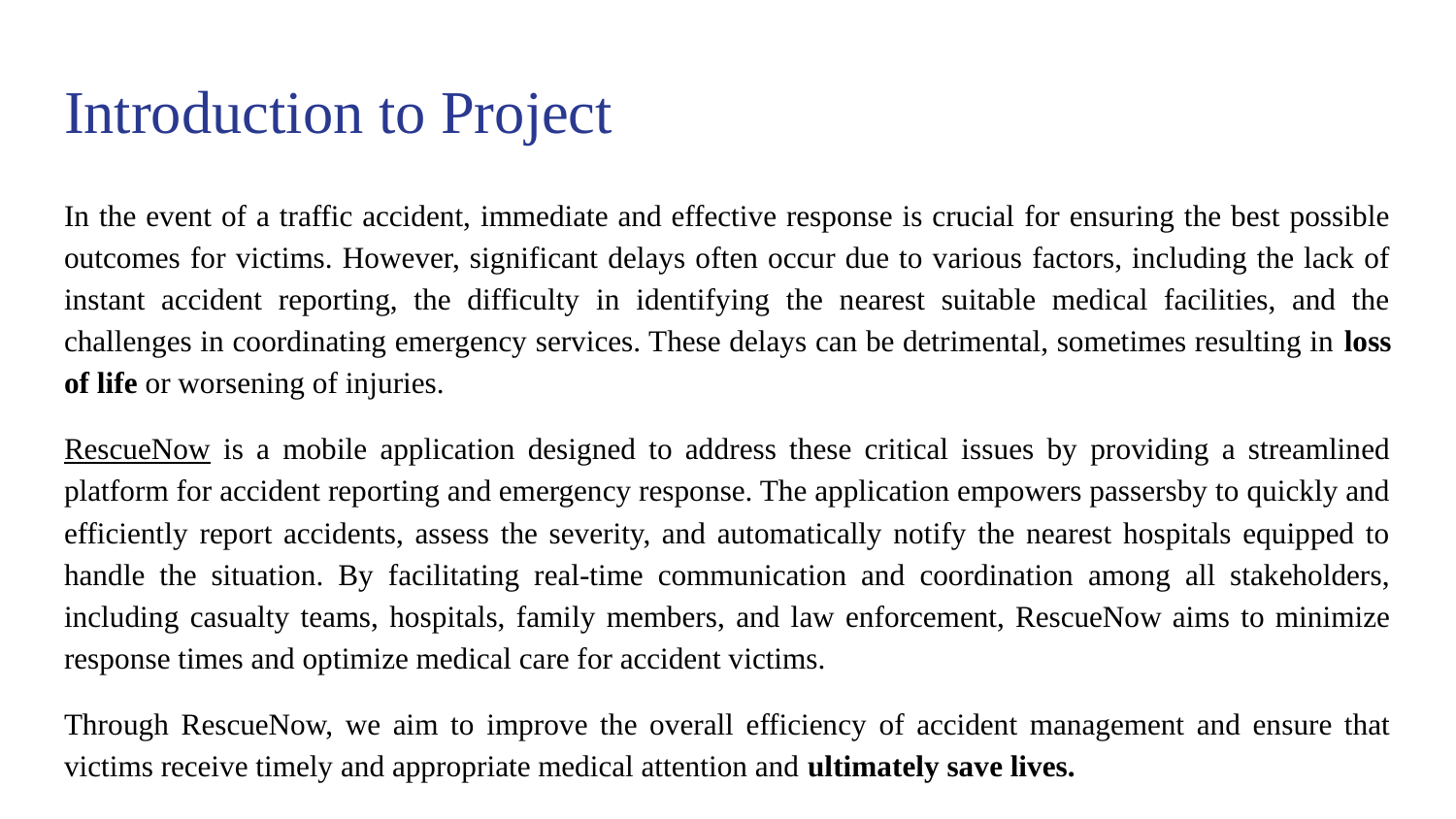

# Introduction to Project

In the event of a traffic accident, immediate and effective response is crucial for ensuring the best possible outcomes for victims. However, significant delays often occur due to various factors, including the lack of instant accident reporting, the difficulty in identifying the nearest suitable medical facilities, and the challenges in coordinating emergency services. These delays can be detrimental, sometimes resulting in loss of life or worsening of injuries.
RescueNow is a mobile application designed to address these critical issues by providing a streamlined platform for accident reporting and emergency response. The application empowers passersby to quickly and efficiently report accidents, assess the severity, and automatically notify the nearest hospitals equipped to handle the situation. By facilitating real-time communication and coordination among all stakeholders, including casualty teams, hospitals, family members, and law enforcement, RescueNow aims to minimize response times and optimize medical care for accident victims.
Through RescueNow, we aim to improve the overall efficiency of accident management and ensure that victims receive timely and appropriate medical attention and ultimately save lives.